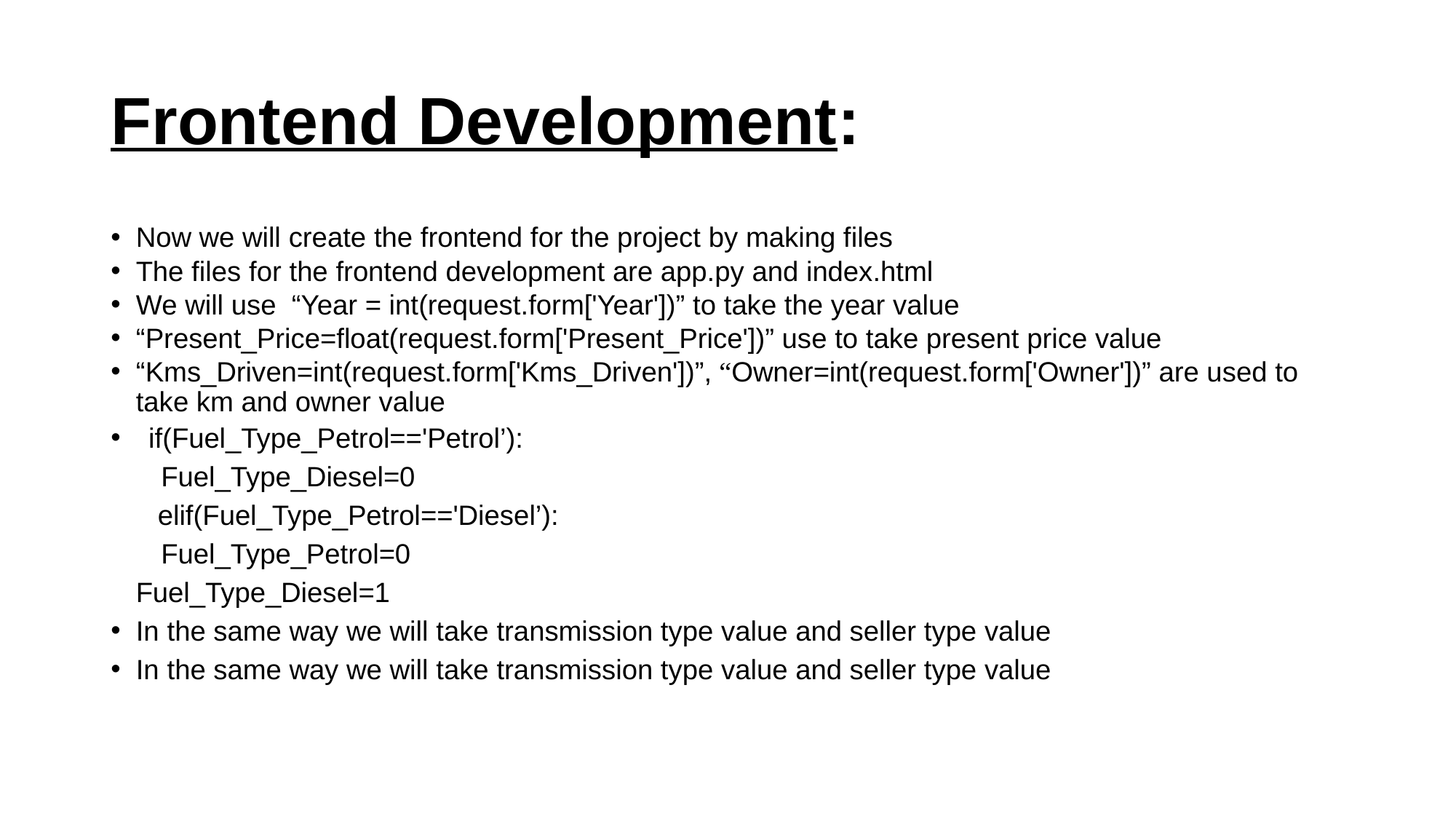

# Frontend Development:
Now we will create the frontend for the project by making files
The files for the frontend development are app.py and index.html
We will use  “Year = int(request.form['Year'])” to take the year value
“Present_Price=float(request.form['Present_Price'])” use to take present price value
“Kms_Driven=int(request.form['Kms_Driven'])”, “Owner=int(request.form['Owner'])” are used to take km and owner value
if(Fuel_Type_Petrol=='Petrol’):
      	Fuel_Type_Diesel=0
      elif(Fuel_Type_Petrol=='Diesel’):
      	Fuel_Type_Petrol=0
	Fuel_Type_Diesel=1
In the same way we will take transmission type value and seller type value
In the same way we will take transmission type value and seller type value